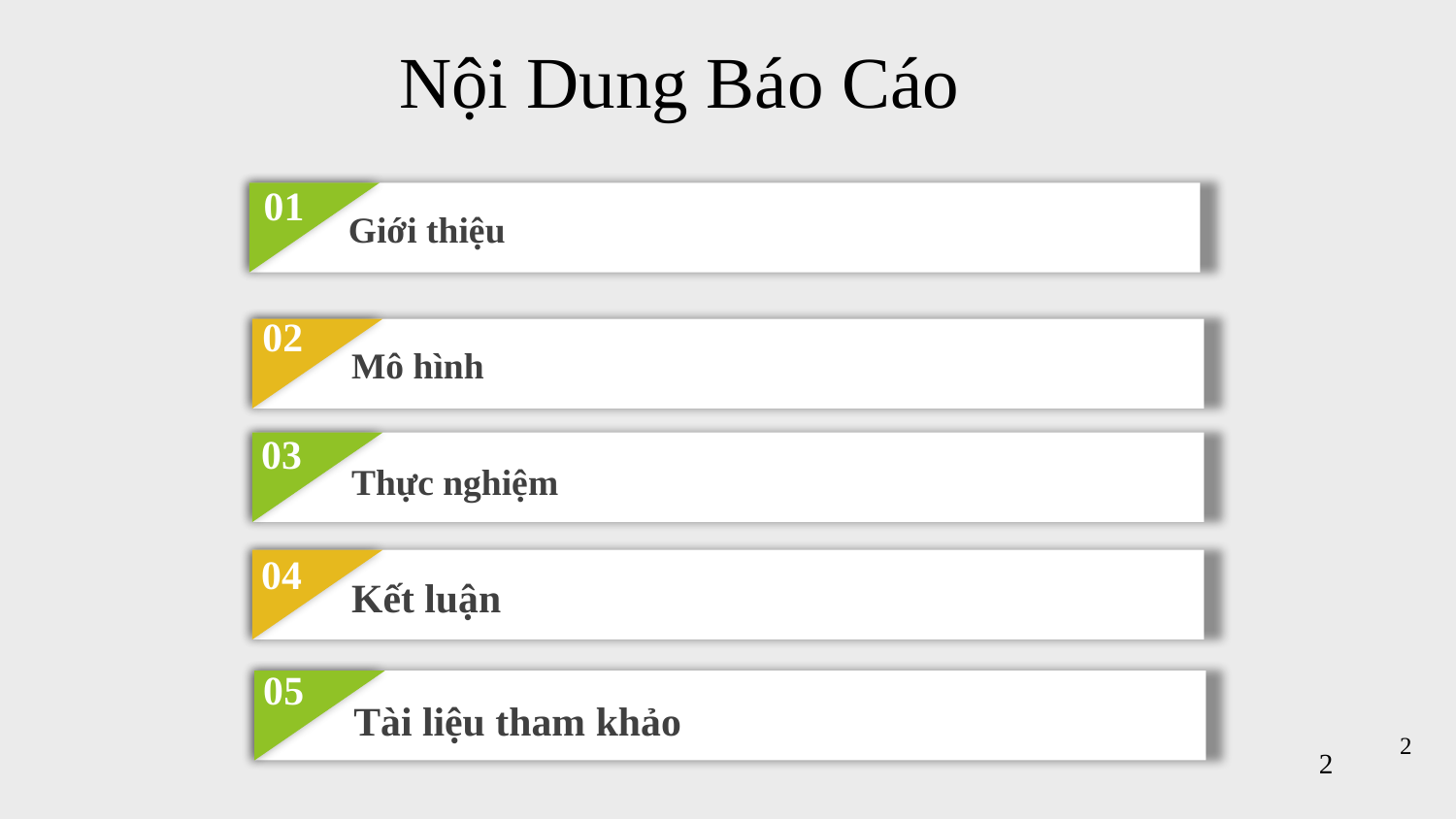

Nội Dung Báo Cáo
01

Giới thiệu
02

Mô hình
03

Thực nghiệm
04

Kết luận
05

Tài liệu tham khảo
2
2